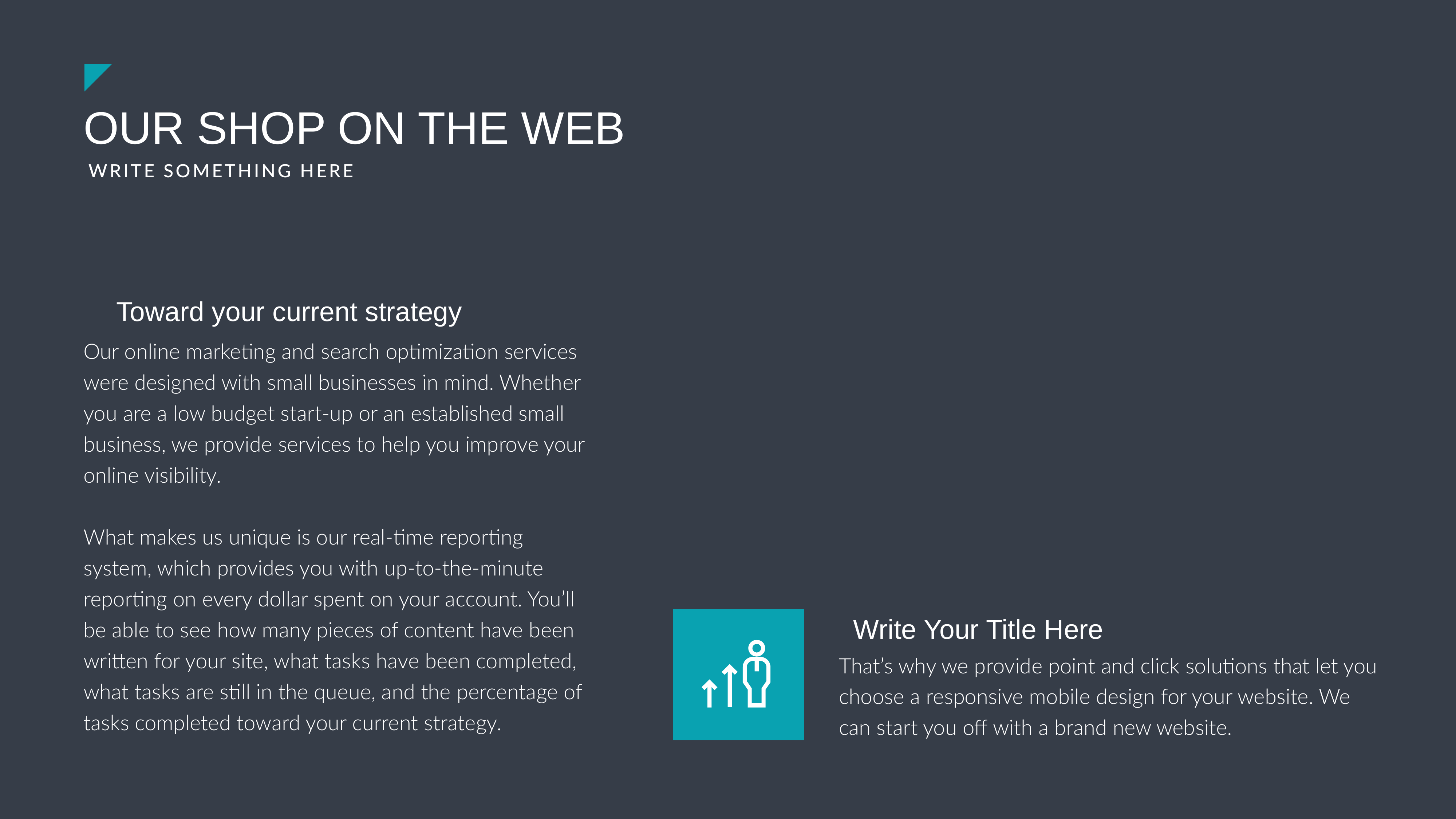

OUR SHOP ON THE WEB
WRITE SOMETHING HERE

Toward your current strategy
Our online marketing and search optimization services were designed with small businesses in mind. Whether you are a low budget start-up or an established small business, we provide services to help you improve your online visibility.

What makes us unique is our real-time reporting system, which provides you with up-to-the-minute reporting on every dollar spent on your account. You’ll be able to see how many pieces of content have been written for your site, what tasks have been completed, what tasks are still in the queue, and the percentage of tasks completed toward your current strategy.
Write Your Title Here

That’s why we provide point and click solutions that let you choose a responsive mobile design for your website. We can start you off with a brand new website.